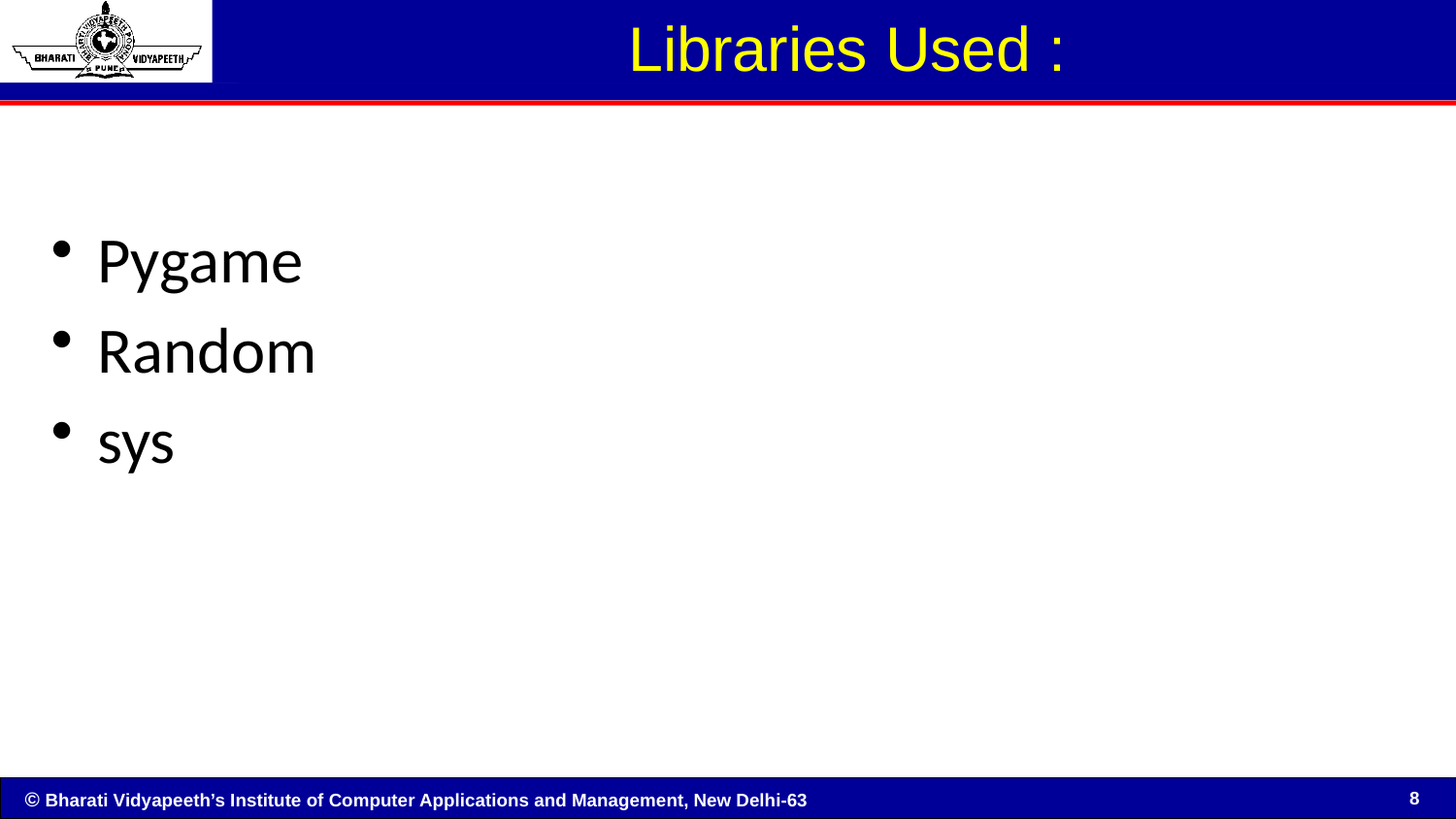

# Libraries Used :

Pygame
Random
sys